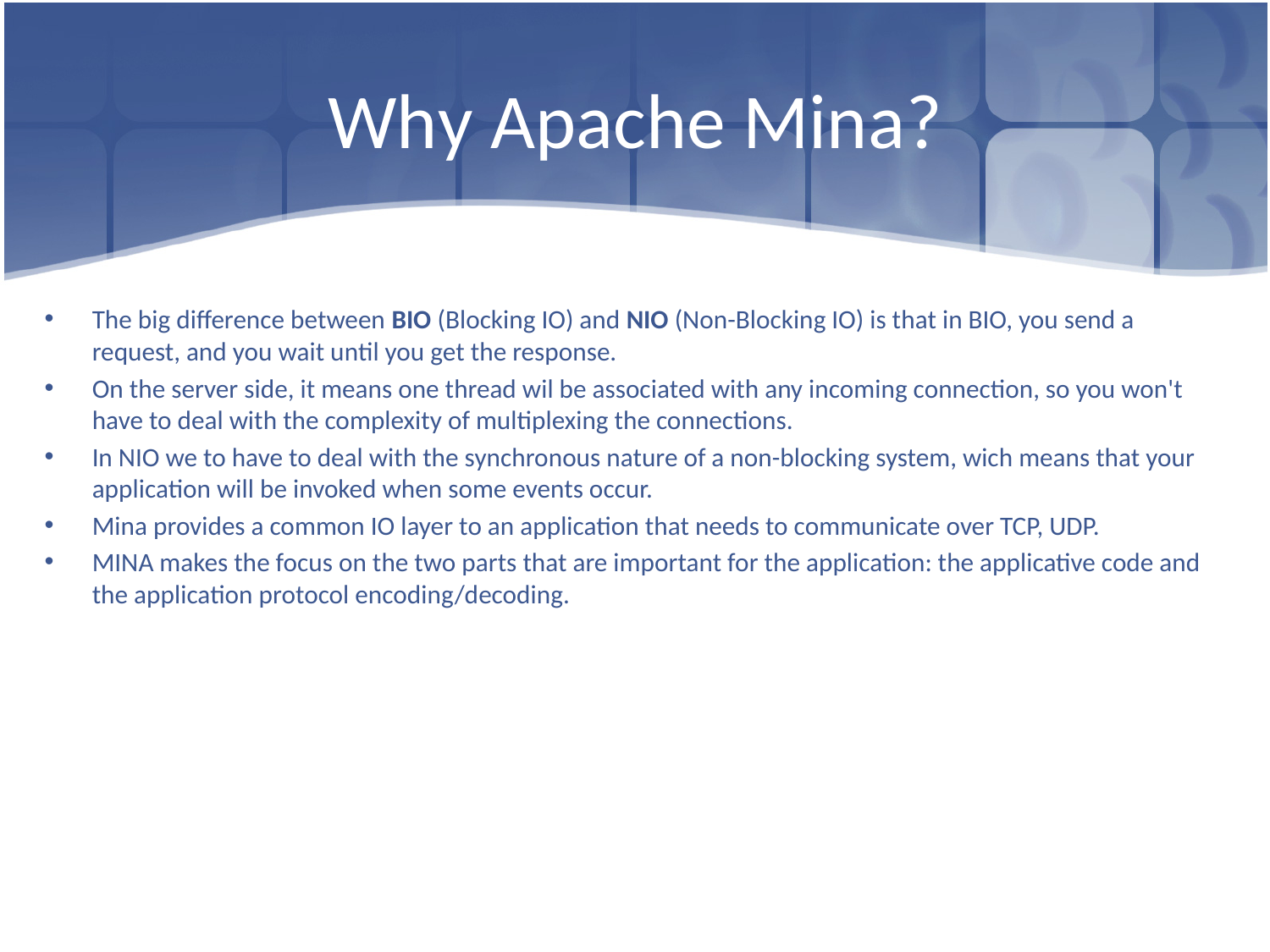

# Why Apache Mina?
The big difference between BIO (Blocking IO) and NIO (Non-Blocking IO) is that in BIO, you send a request, and you wait until you get the response.
On the server side, it means one thread wil be associated with any incoming connection, so you won't have to deal with the complexity of multiplexing the connections.
In NIO we to have to deal with the synchronous nature of a non-blocking system, wich means that your application will be invoked when some events occur.
Mina provides a common IO layer to an application that needs to communicate over TCP, UDP.
MINA makes the focus on the two parts that are important for the application: the applicative code and the application protocol encoding/decoding.